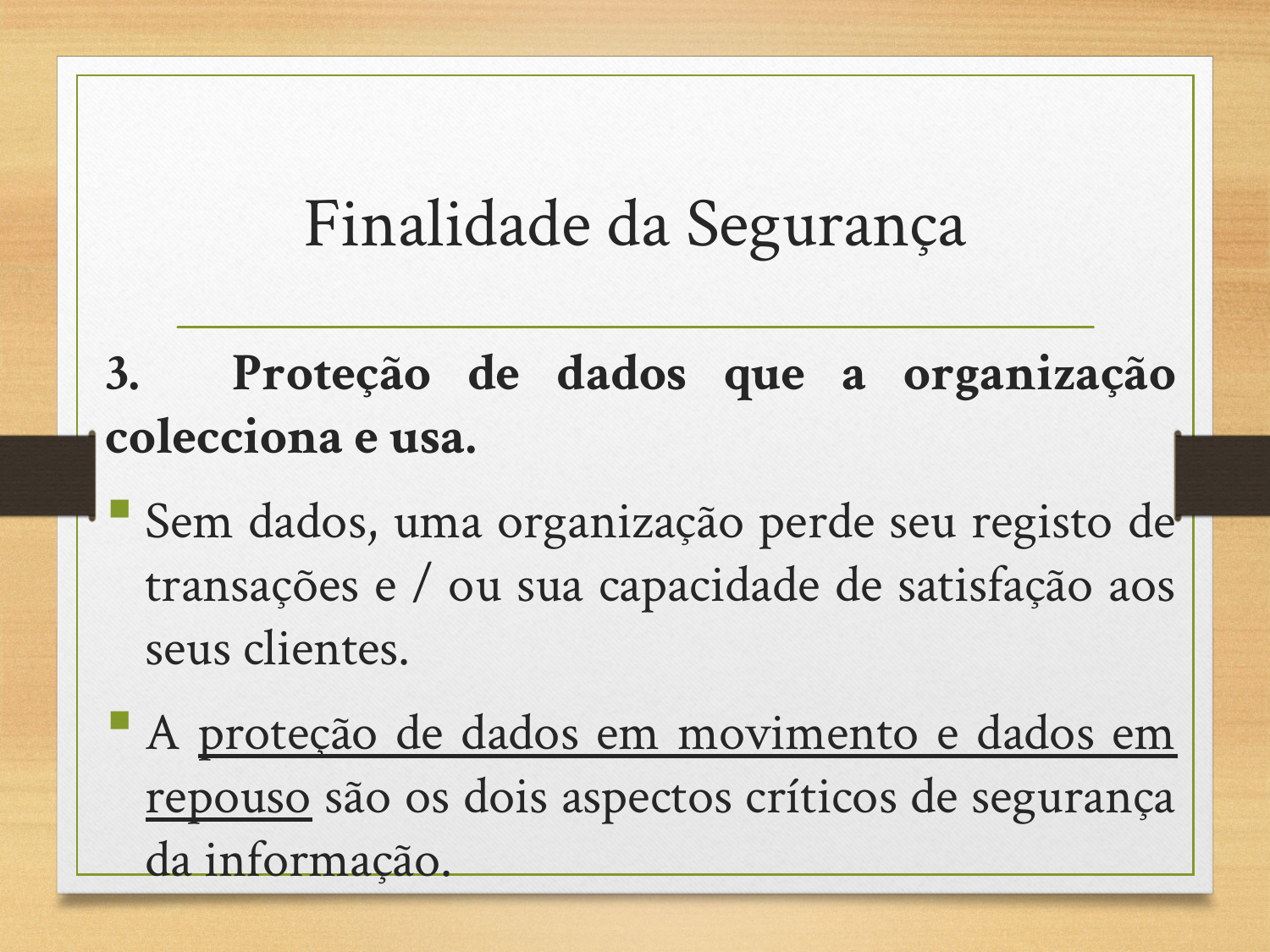

# Finalidade da Segurança
3.	Proteção de dados que a organização colecciona e usa.
Sem dados, uma organização perde seu registo de transações e / ou sua capacidade de satisfação aos seus clientes.
A proteção de dados em movimento e dados em repouso são os dois aspectos críticos de segurança da informação.